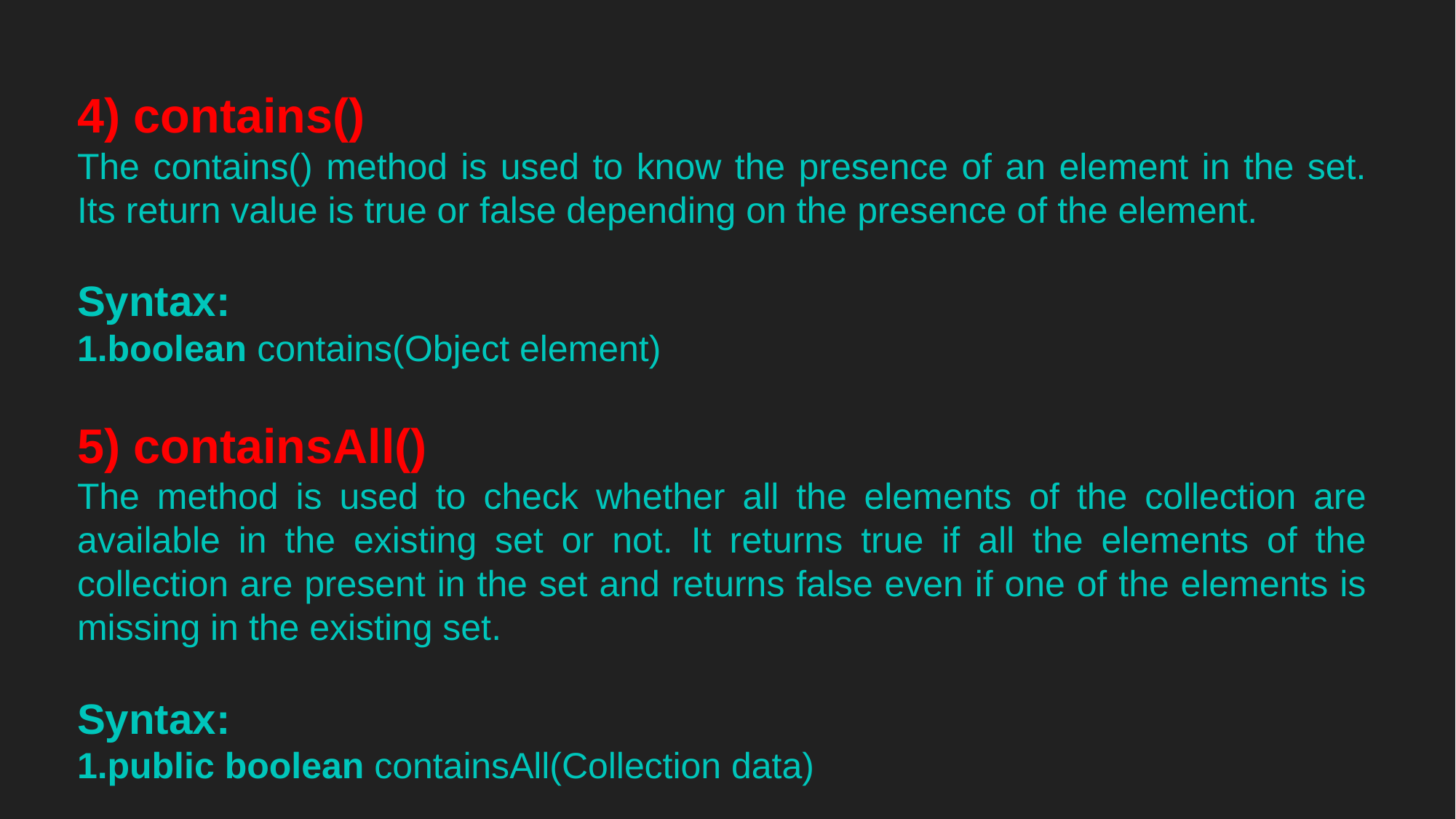

4) contains()
The contains() method is used to know the presence of an element in the set. Its return value is true or false depending on the presence of the element.

Syntax:
boolean contains(Object element)
5) containsAll()
The method is used to check whether all the elements of the collection are available in the existing set or not. It returns true if all the elements of the collection are present in the set and returns false even if one of the elements is missing in the existing set.

Syntax:
public boolean containsAll(Collection data)